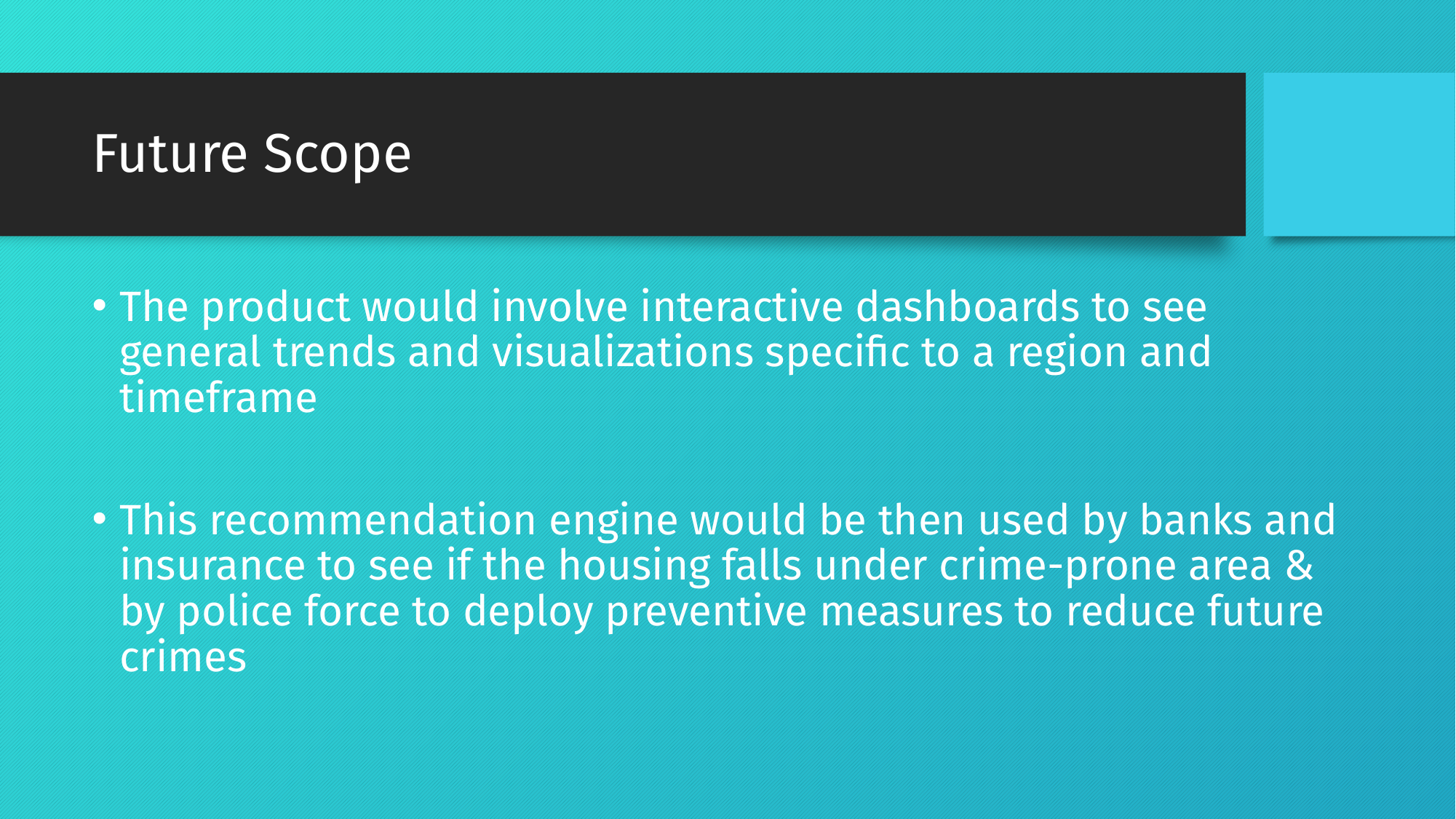

# Future Scope
The product would involve interactive dashboards to see general trends and visualizations specific to a region and timeframe

This recommendation engine would be then used by banks and insurance to see if the housing falls under crime-prone area & by police force to deploy preventive measures to reduce future crimes